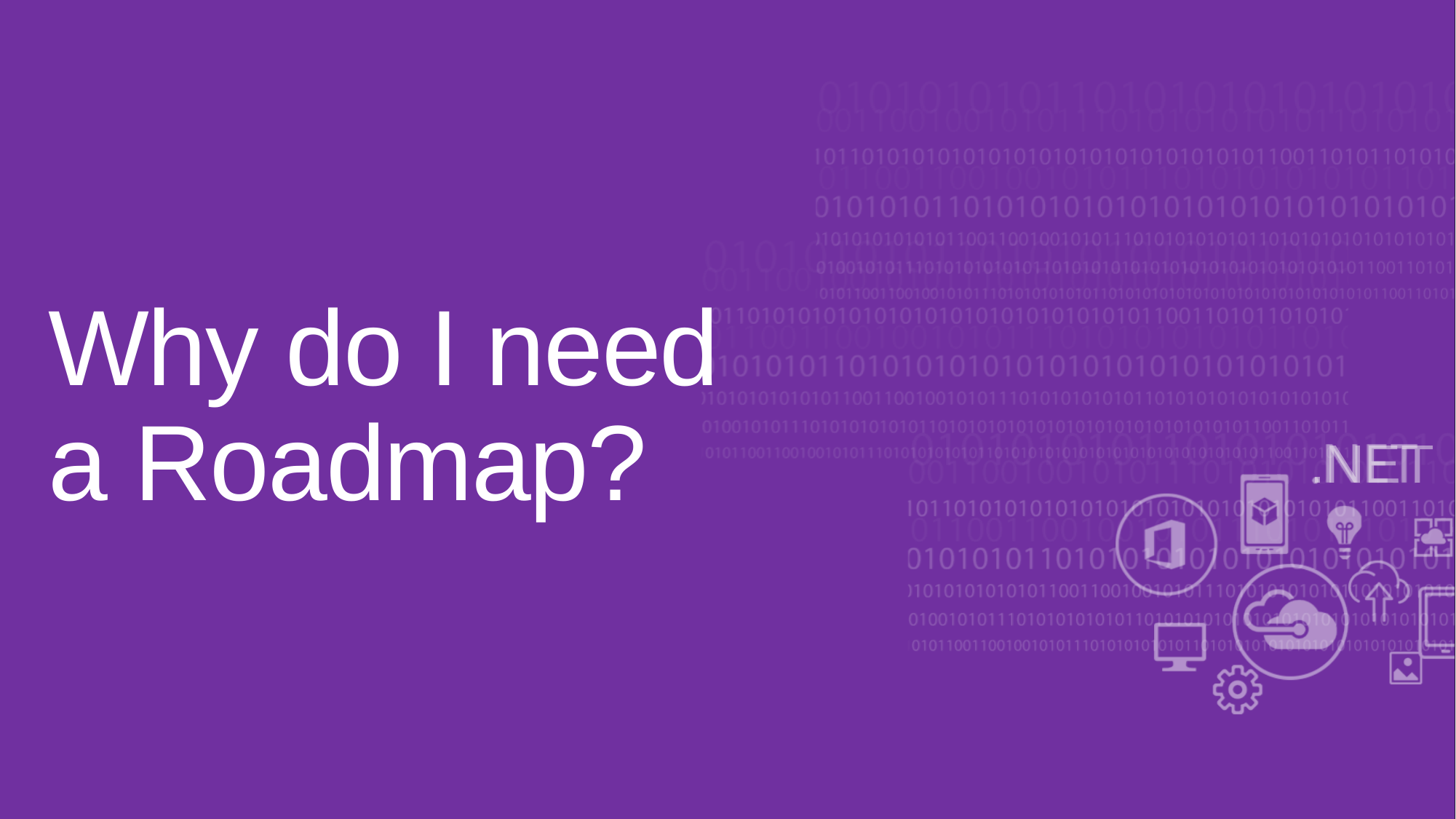

# Why do I need a Roadmap?